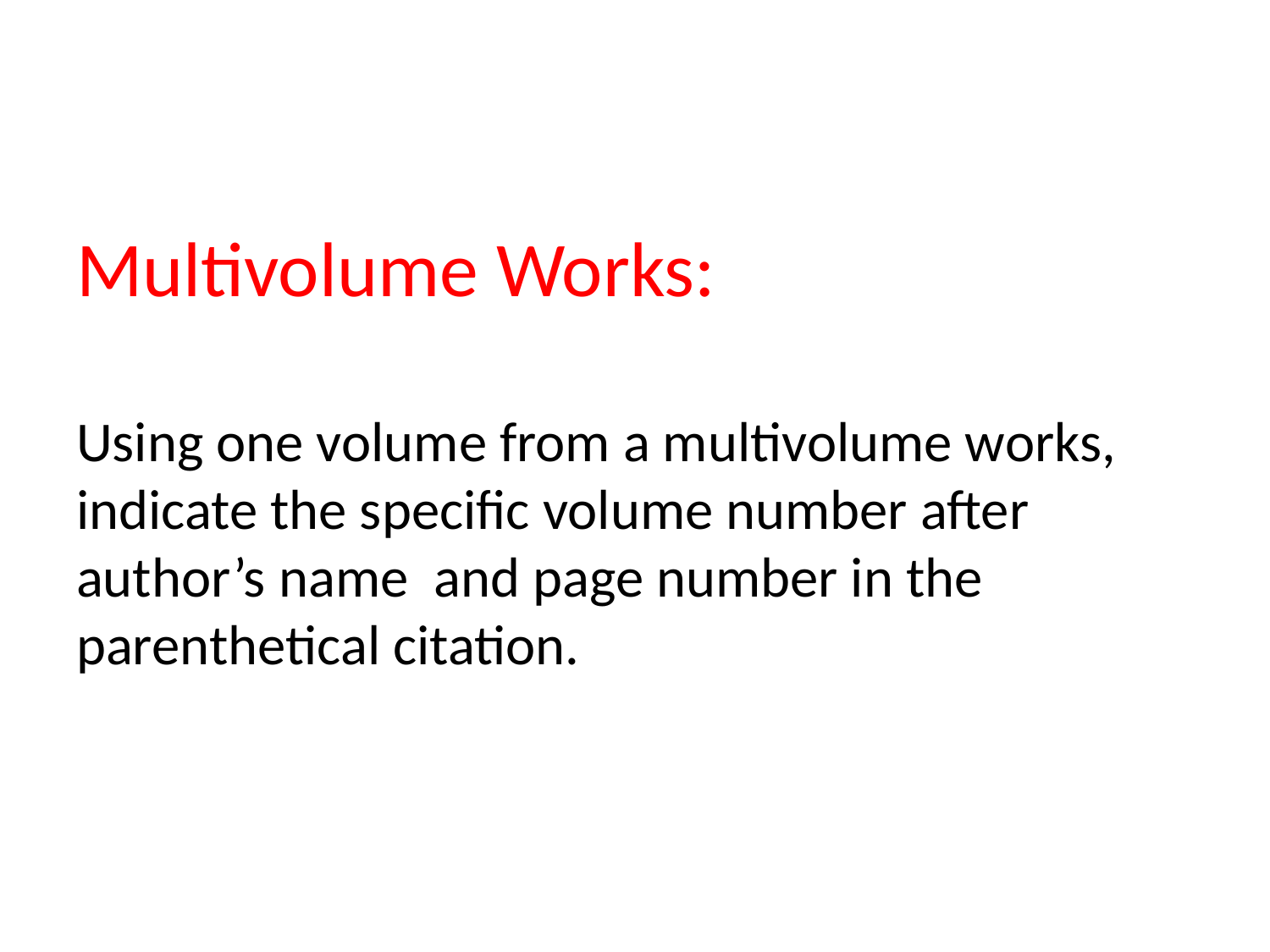

# Multivolume Works: Using one volume from a multivolume works, indicate the specific volume number after author’s name  and page number in the parenthetical citation.